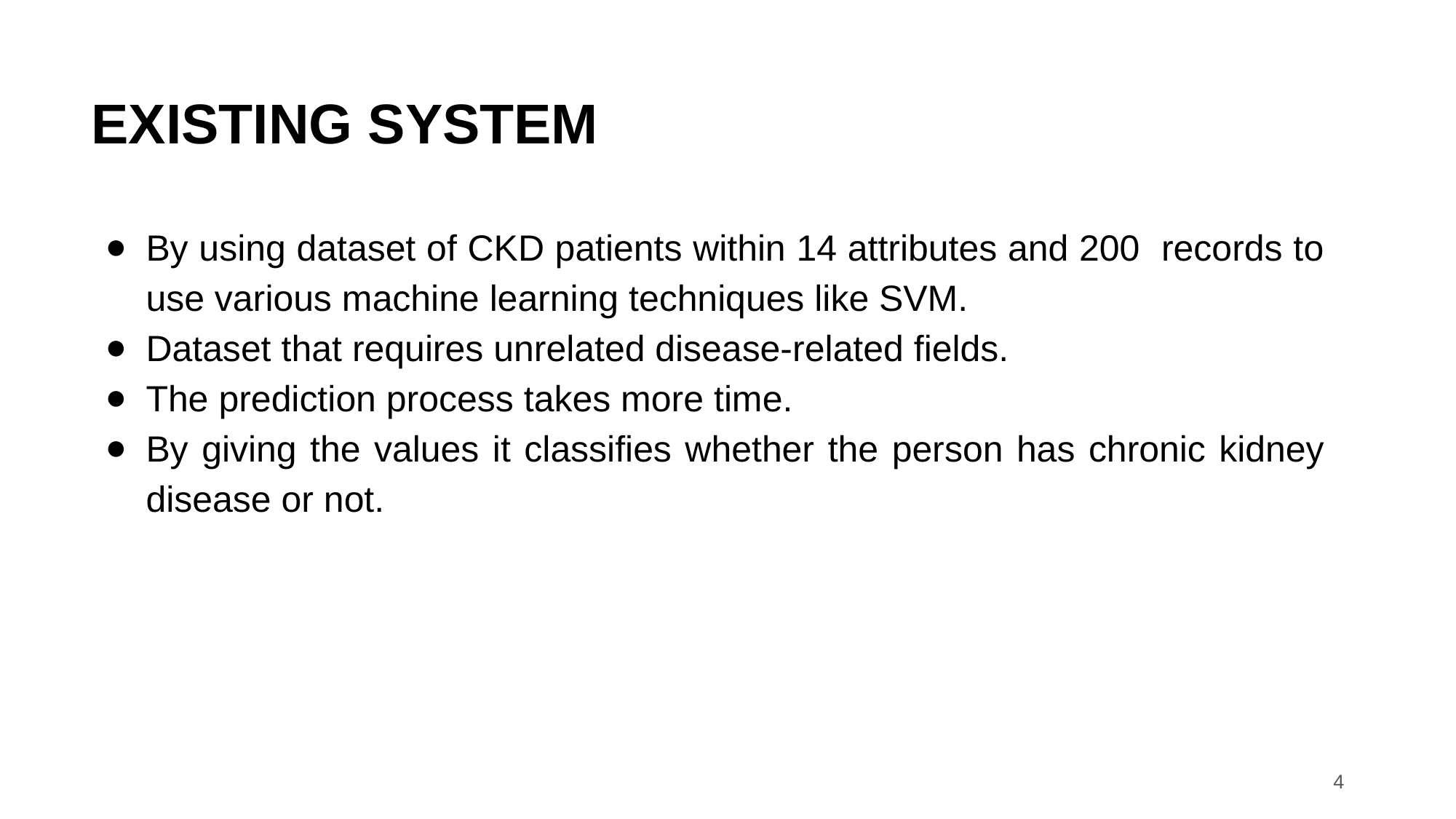

# EXISTING SYSTEM
By using dataset of CKD patients within 14 attributes and 200  records to use various machine learning techniques like SVM.
Dataset that requires unrelated disease-related fields.
The prediction process takes more time.
By giving the values it classifies whether the person has chronic kidney disease or not.

4